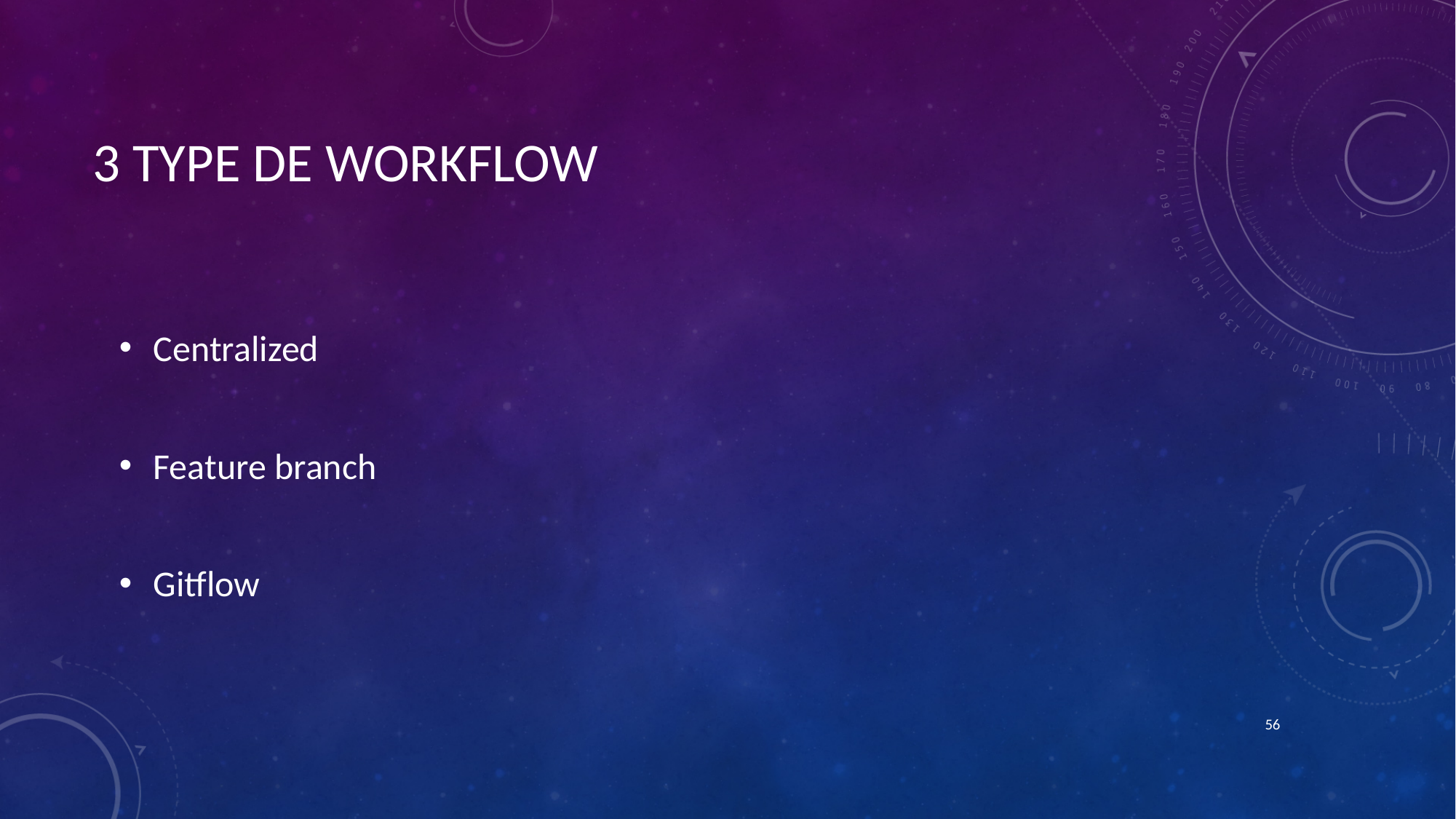

# 3 type de workflow
Centralized

Feature branch

Gitflow
56